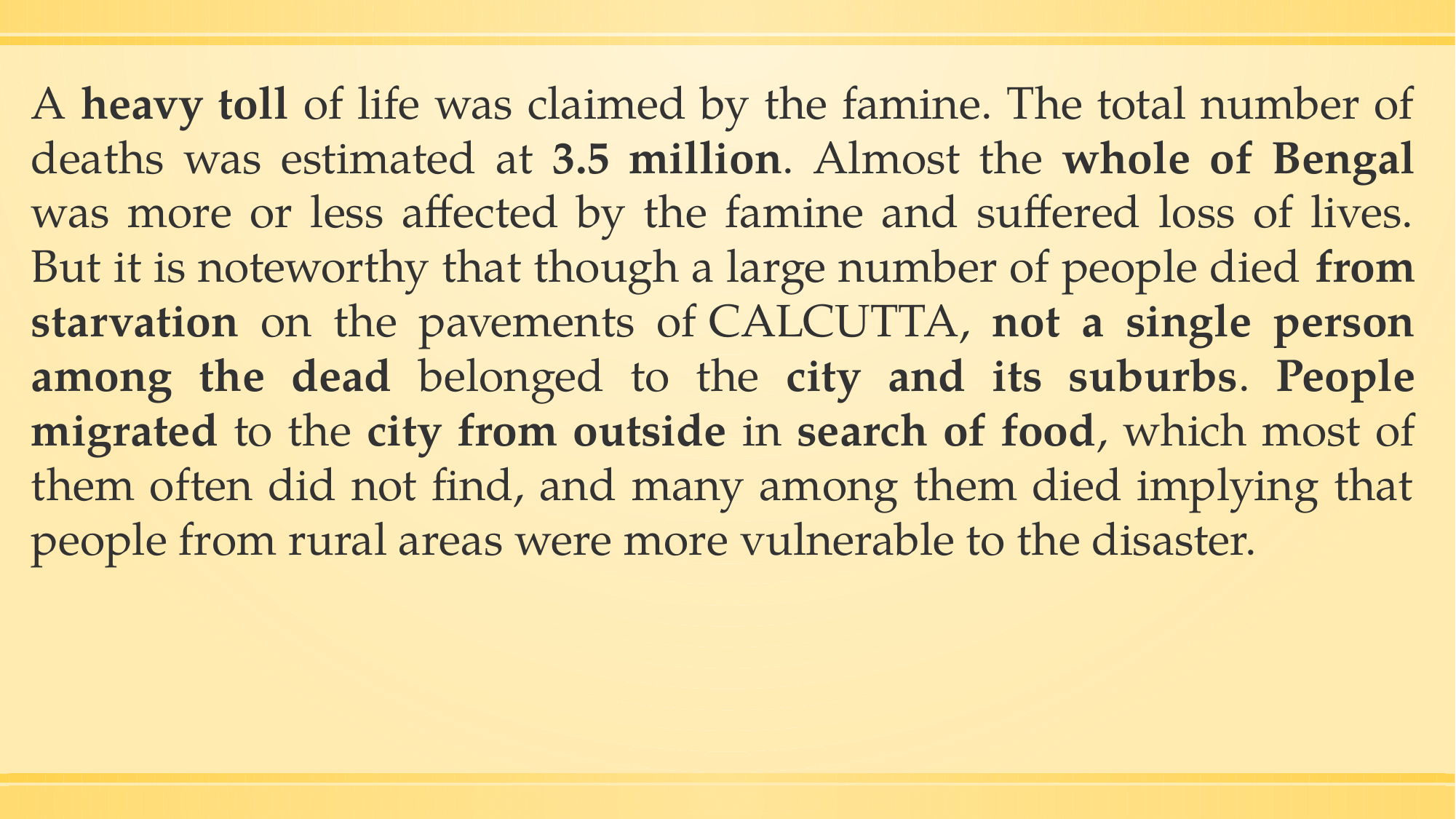

A heavy toll of life was claimed by the famine. The total number of deaths was estimated at 3.5 million. Almost the whole of Bengal was more or less affected by the famine and suffered loss of lives. But it is noteworthy that though a large number of people died from starvation on the pavements of Calcutta, not a single person among the dead belonged to the city and its suburbs. People migrated to the city from outside in search of food, which most of them often did not find, and many among them died implying that people from rural areas were more vulnerable to the disaster.